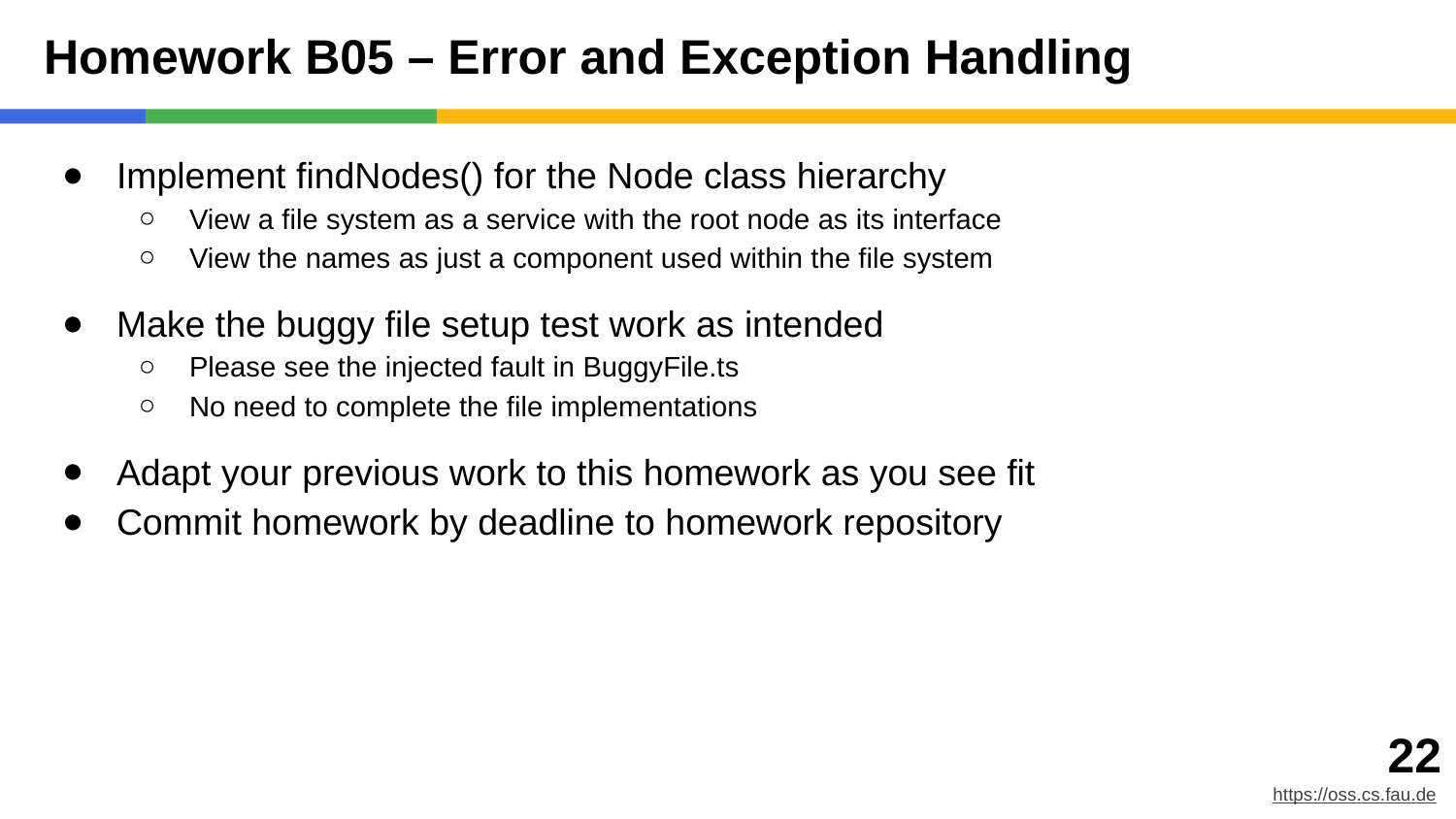

# Homework B05 – Error and Exception Handling
Implement findNodes() for the Node class hierarchy
View a file system as a service with the root node as its interface
View the names as just a component used within the file system
Make the buggy file setup test work as intended
Please see the injected fault in BuggyFile.ts
No need to complete the file implementations
Adapt your previous work to this homework as you see fit
Commit homework by deadline to homework repository
22
https://oss.cs.fau.de